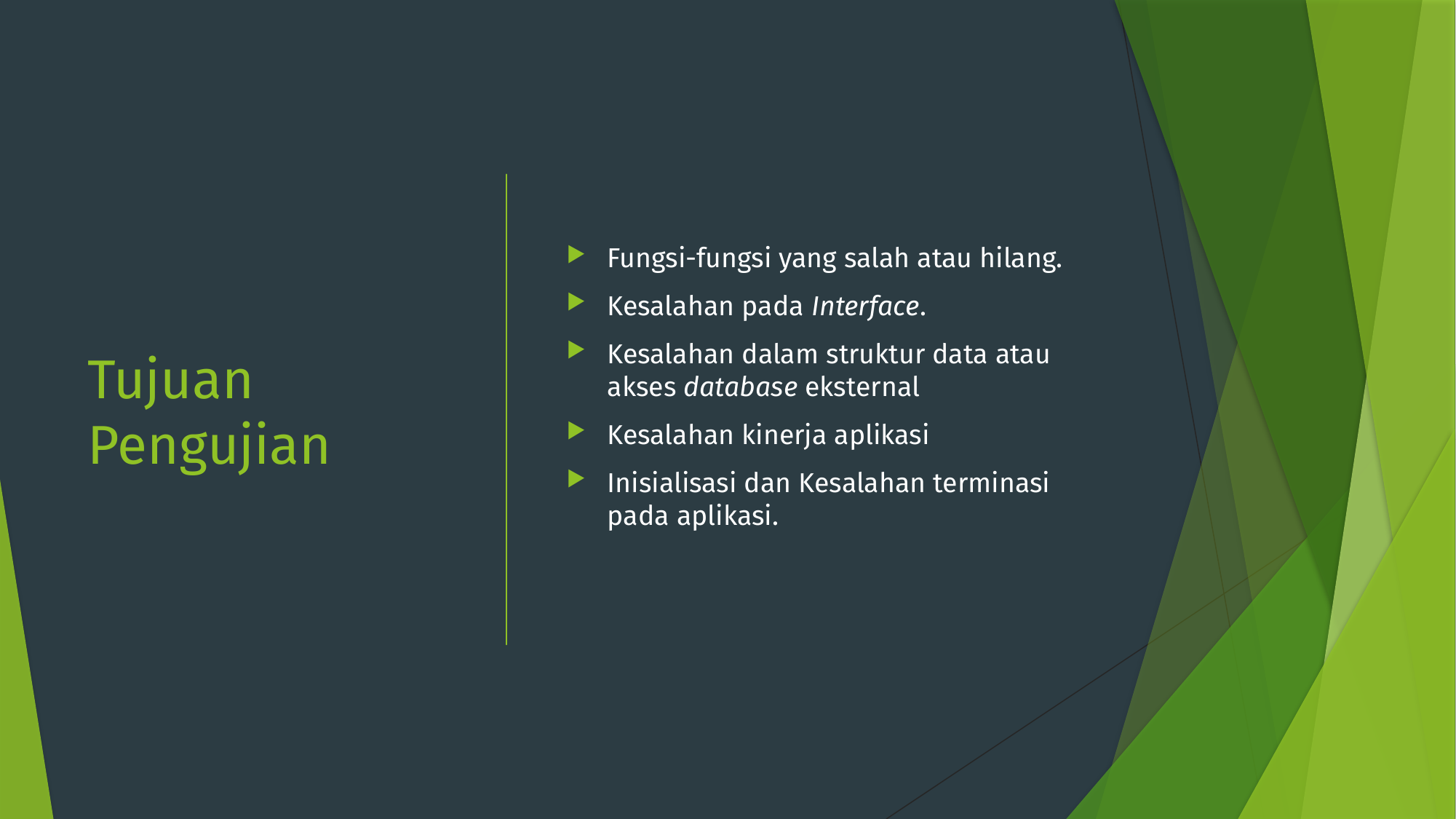

# Tujuan Pengujian
Fungsi-fungsi yang salah atau hilang.
Kesalahan pada Interface.
Kesalahan dalam struktur data atau akses database eksternal
Kesalahan kinerja aplikasi
Inisialisasi dan Kesalahan terminasi pada aplikasi.